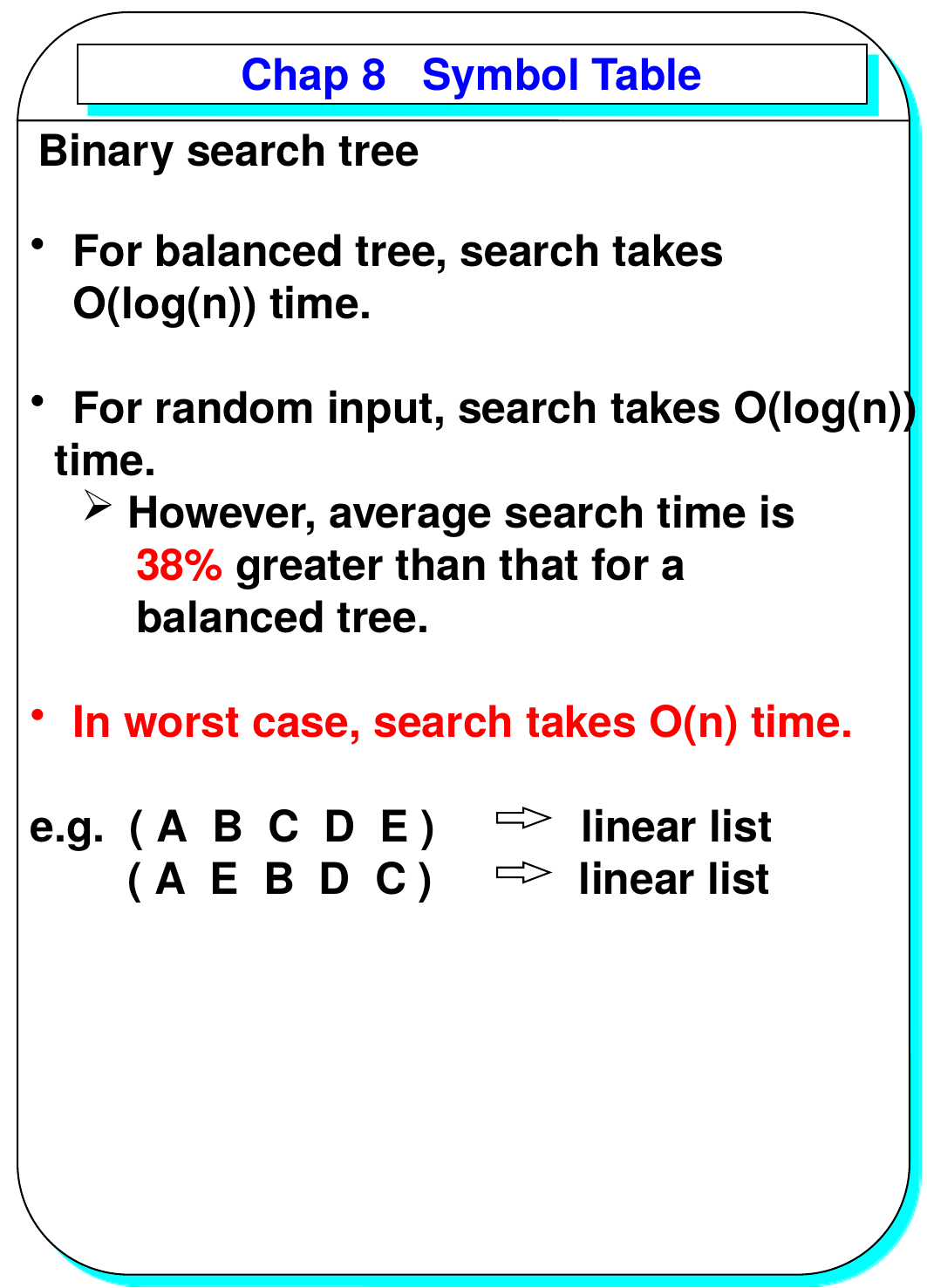

# Chap 8   Symbol Table
Binary search tree
 For balanced tree, search takes
 O(log(n)) time.

 For random input, search takes O(log(n))
  time.
 However, average search time is
  38% greater than that for a
  balanced tree.

 In worst case, search takes O(n) time.

e.g.  ( A  B  C  D  E )            linear list
        ( A  E  B  D  C )            linear list